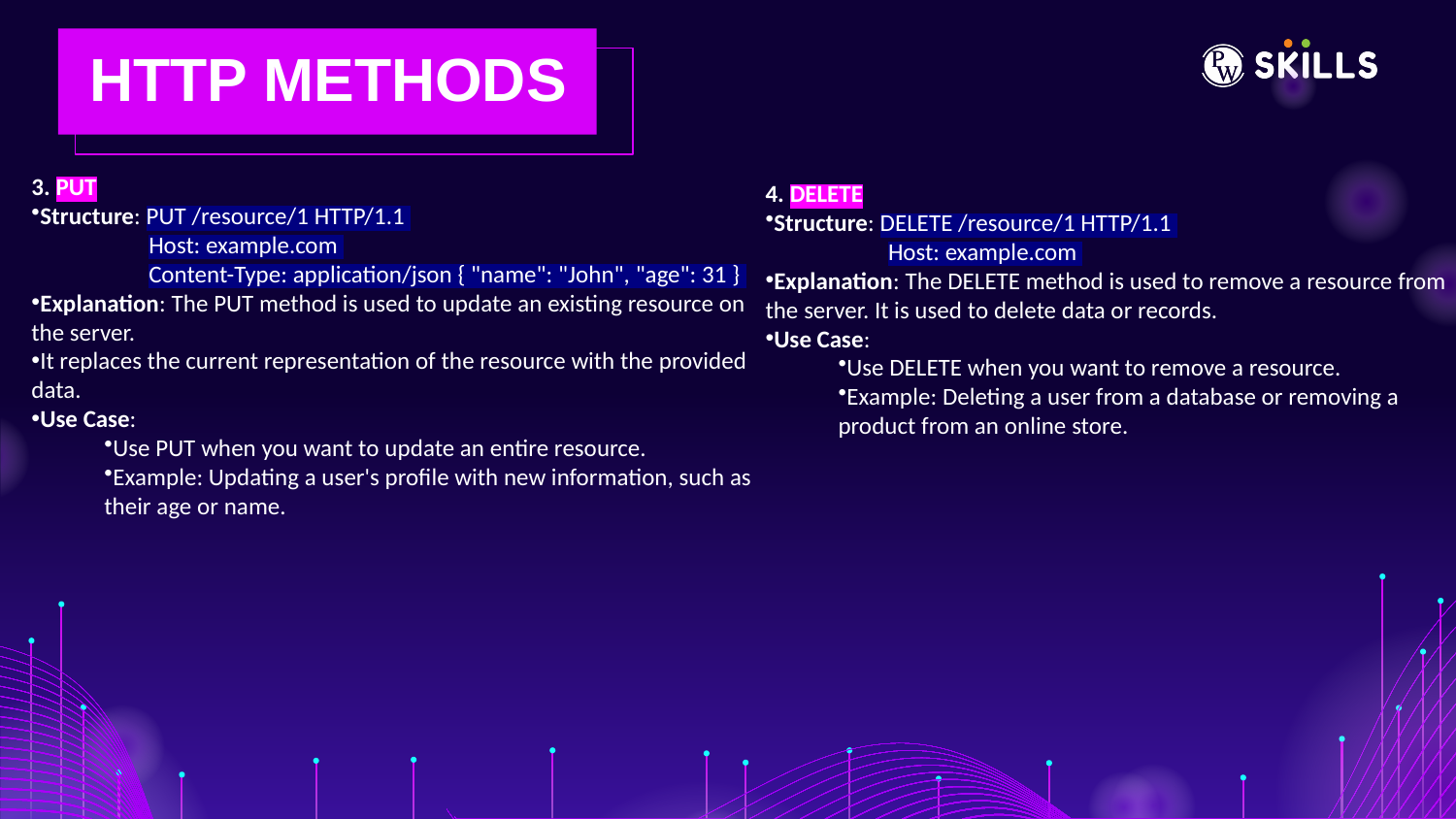

HTTP METHODS

3. PUT
Structure: PUT /resource/1 HTTP/1.1
                     Host: example.com
                     Content-Type: application/json { "name": "John", "age": 31 }
Explanation: The PUT method is used to update an existing resource on the server.
It replaces the current representation of the resource with the provided data.
Use Case:
Use PUT when you want to update an entire resource.
Example: Updating a user's profile with new information, such as their age or name.

4. DELETE
Structure: DELETE /resource/1 HTTP/1.1
                      Host: example.com
Explanation: The DELETE method is used to remove a resource from the server. It is used to delete data or records.
Use Case:
Use DELETE when you want to remove a resource.
Example: Deleting a user from a database or removing a product from an online store.